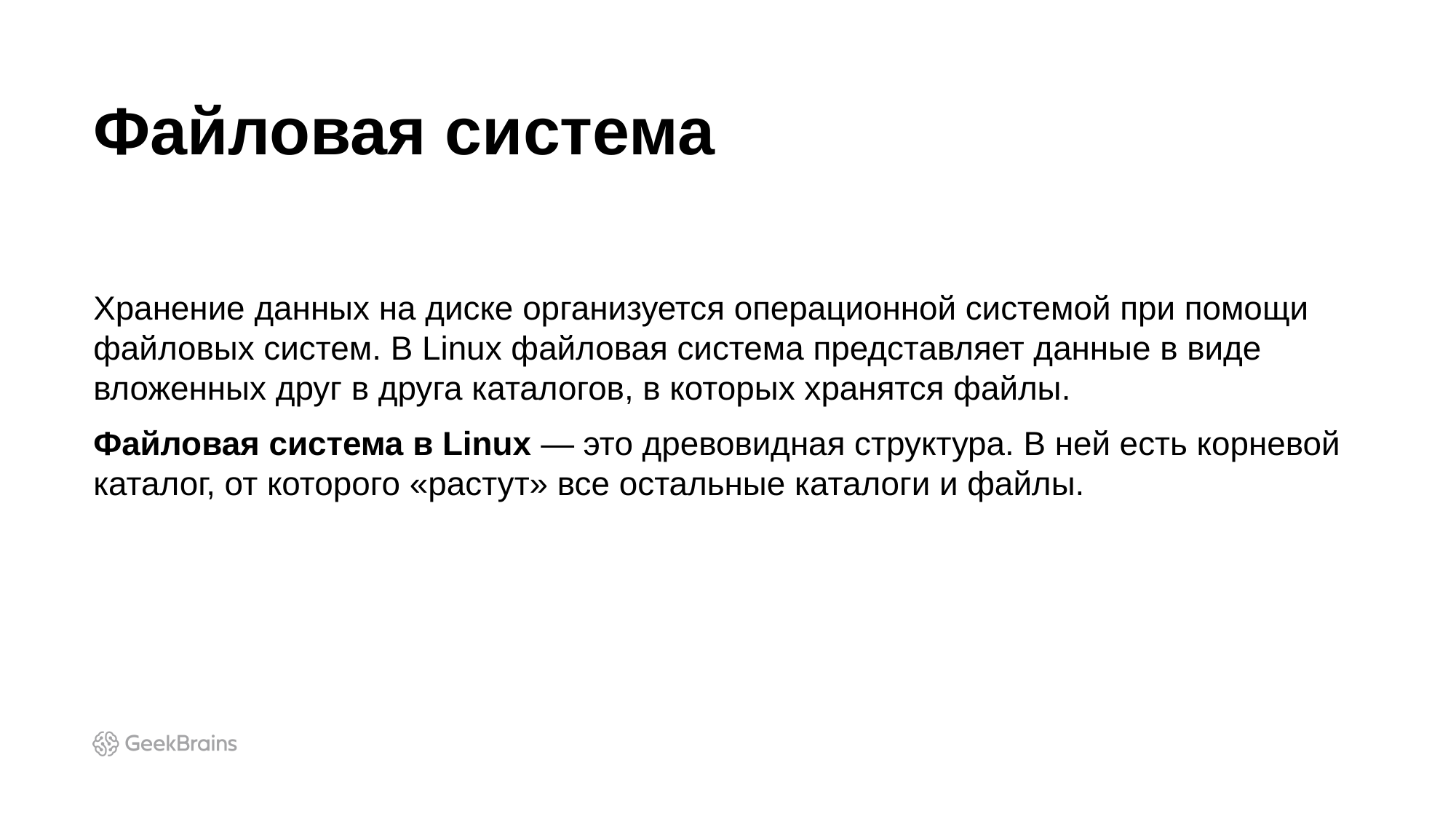

# Файловая система
Хранение данных на диске организуется операционной системой при помощи файловых систем. В Linux файловая система представляет данные в виде вложенных друг в друга каталогов, в которых хранятся файлы.
Файловая система в Linux — это древовидная структура. В ней есть корневой каталог, от которого «растут» все остальные каталоги и файлы.